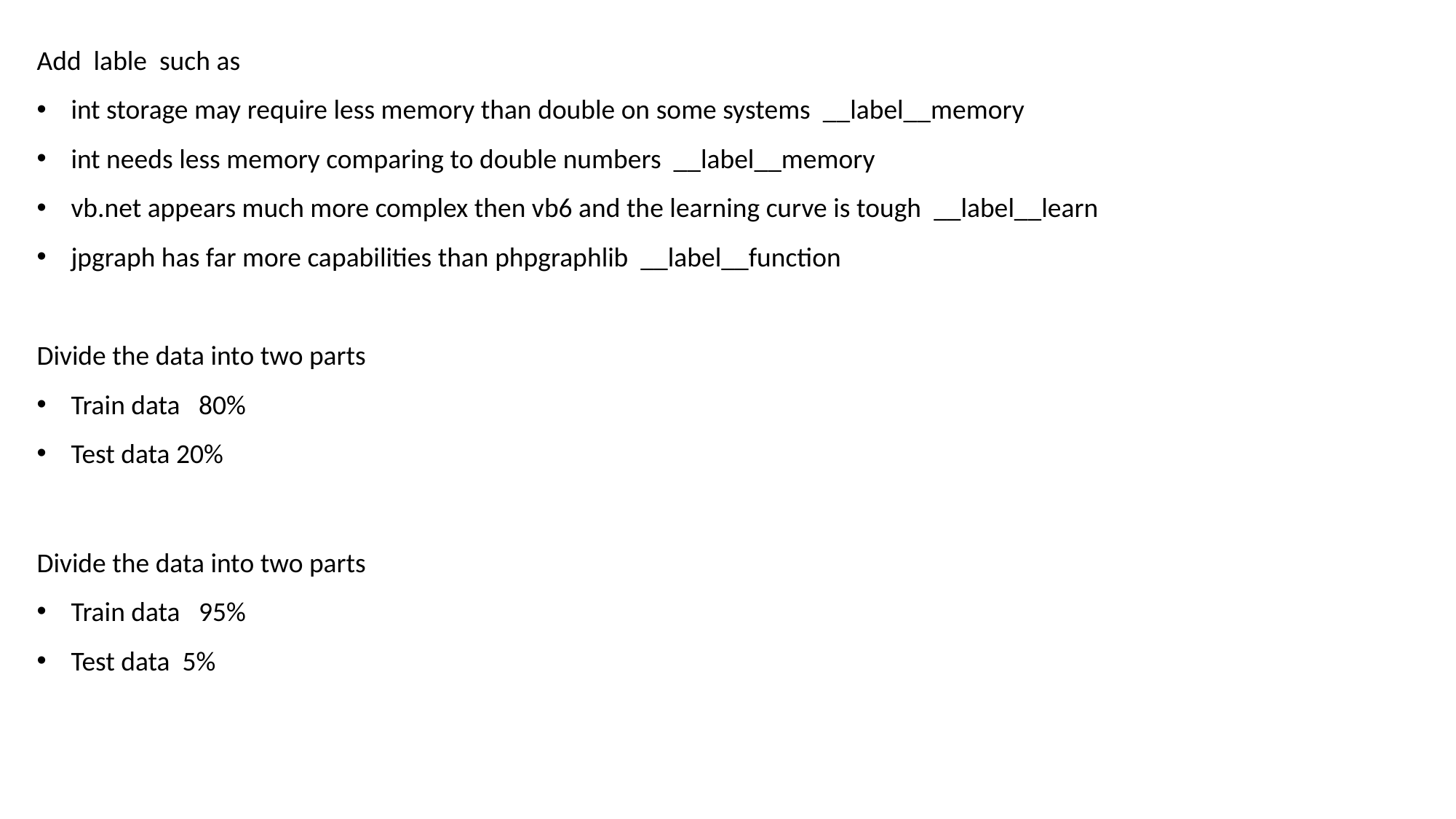

Add  lable  such as
int storage may require less memory than double on some systems  __label__memory
int needs less memory comparing to double numbers  __label__memory
vb.net appears much more complex then vb6 and the learning curve is tough  __label__learn
jpgraph has far more capabilities than phpgraphlib  __label__function
Divide the data into two parts
Train data   80%
Test data 20%
Divide the data into two parts
Train data   95%
Test data  5%